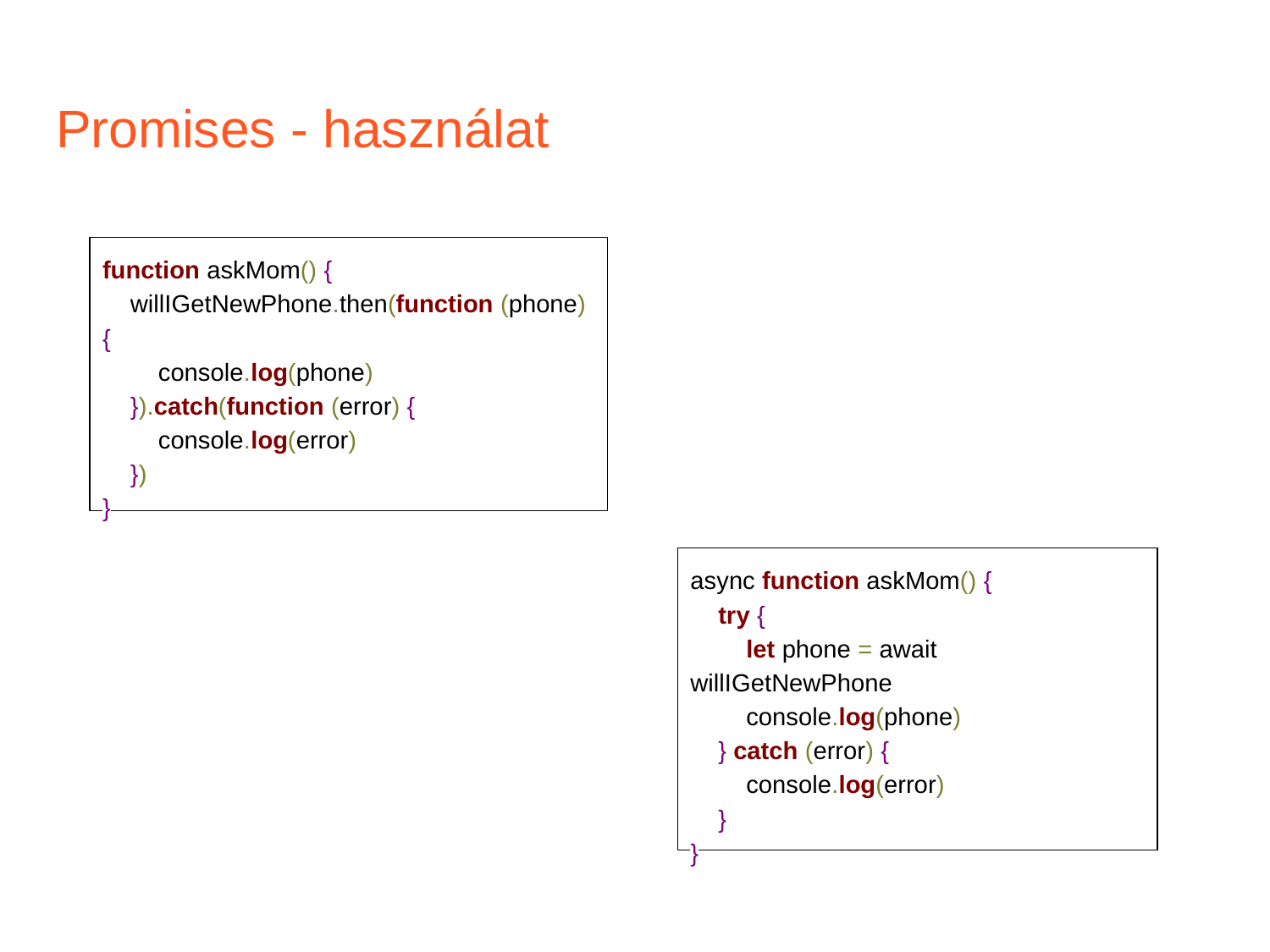

# Promises - használat
function askMom() {
    willIGetNewPhone.then(function (phone) {
        console.log(phone)
    }).catch(function (error) {
        console.log(error)
    })
}
async function askMom() {
    try {
        let phone = await willIGetNewPhone
        console.log(phone)
    } catch (error) {
        console.log(error)
    }
}